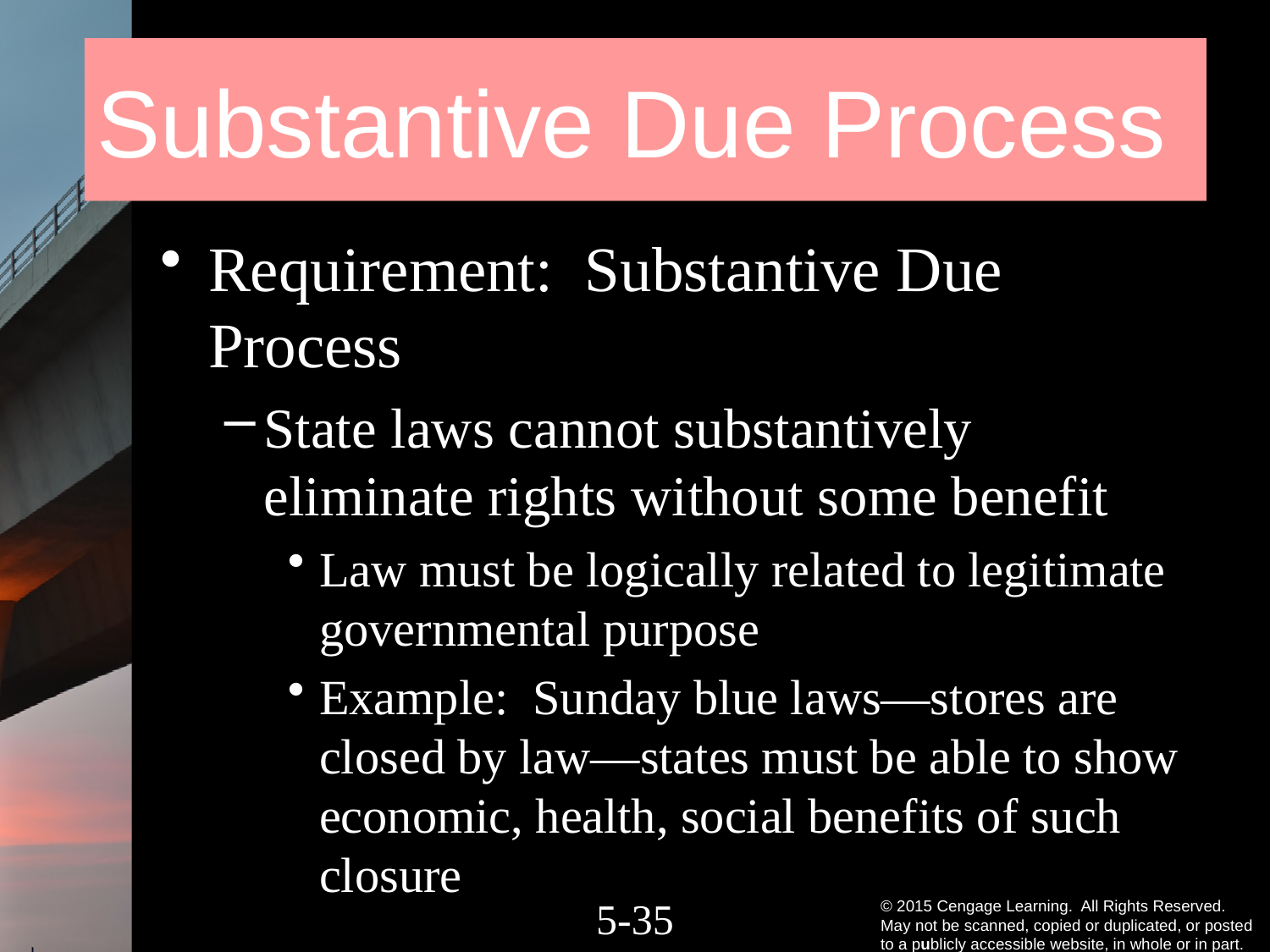

# Substantive Due Process
Requirement:  Substantive Due Process
State laws cannot substantively eliminate rights without some benefit
Law must be logically related to legitimate governmental purpose
Example:  Sunday blue laws—stores are closed by law—states must be able to show economic, health, social benefits of such closure
5-35